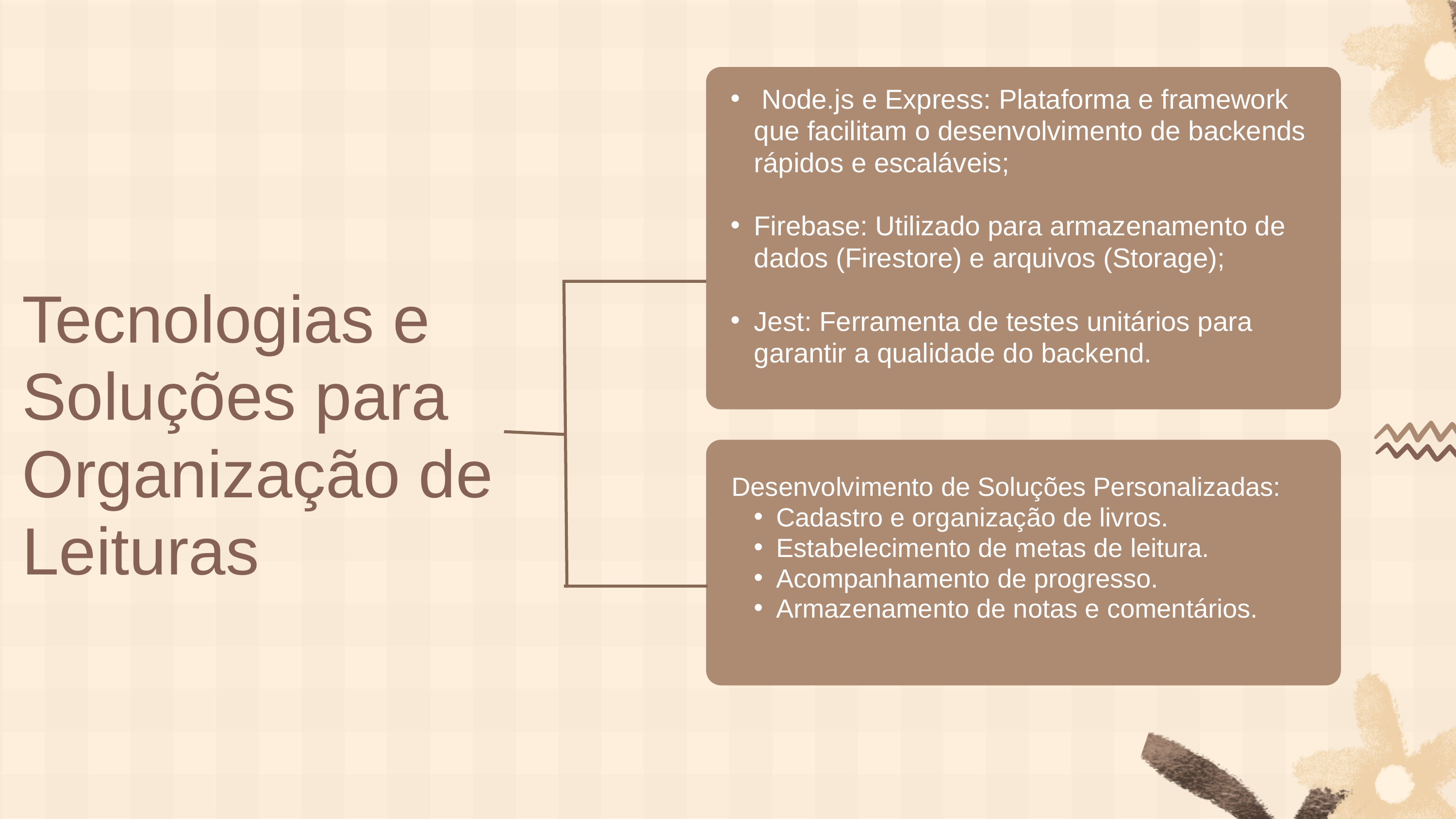

Node.js e Express: Plataforma e framework que facilitam o desenvolvimento de backends rápidos e escaláveis;

Firebase: Utilizado para armazenamento de dados (Firestore) e arquivos (Storage);

Jest: Ferramenta de testes unitários para garantir a qualidade do backend.

Tecnologias e Soluções para Organização de Leituras

Desenvolvimento de Soluções Personalizadas:
Cadastro e organização de livros.
Estabelecimento de metas de leitura.
Acompanhamento de progresso.
Armazenamento de notas e comentários.